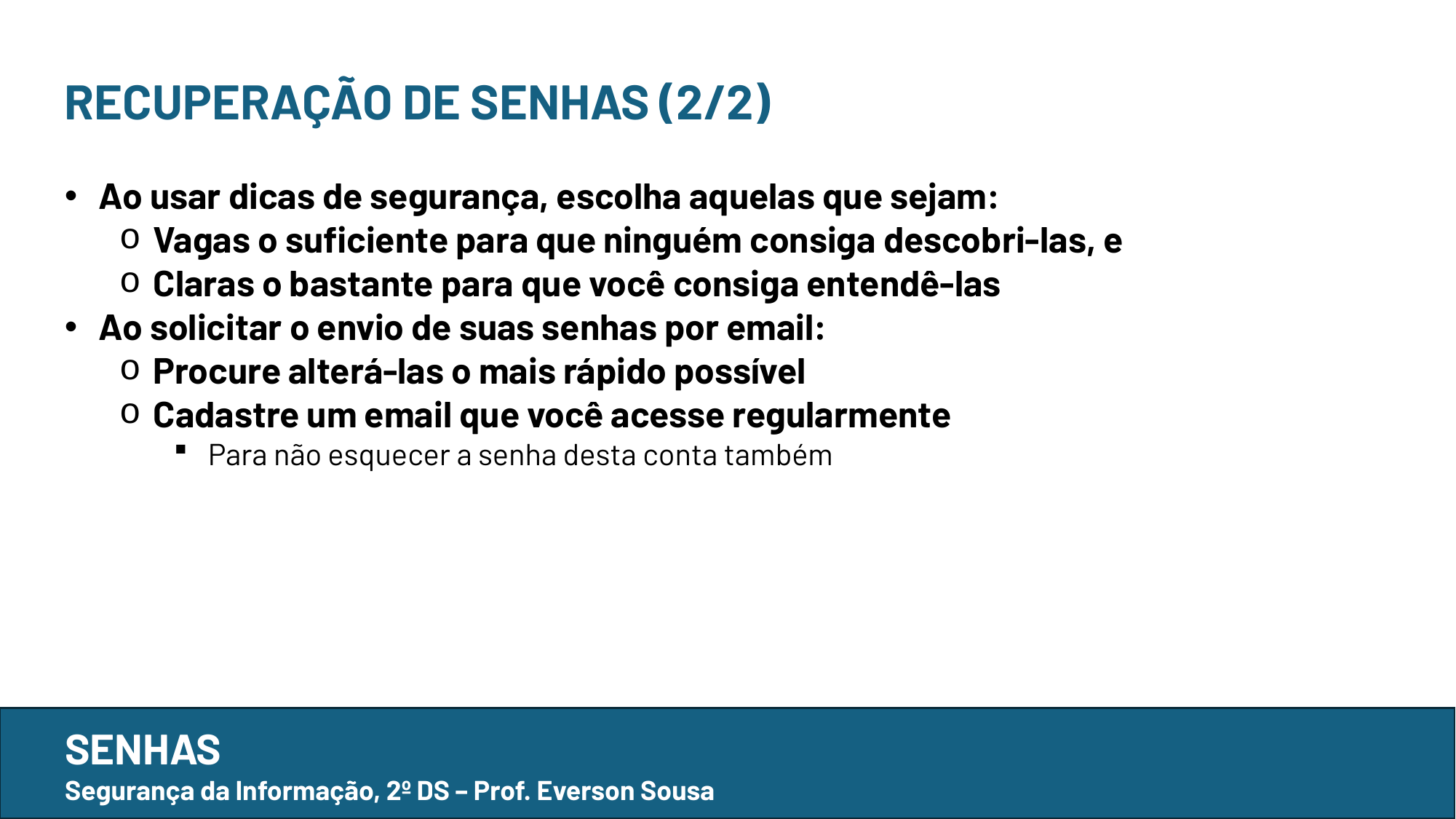

RECUPERAÇÃO DE SENHAS (2/2)

Ao usar dicas de segurança, escolha aquelas que sejam:
Vagas o suficiente para que ninguém consiga descobri-las, e
Claras o bastante para que você consiga entendê-las
Ao solicitar o envio de suas senhas por email:
Procure alterá-las o mais rápido possível
Cadastre um email que você acesse regularmente
Para não esquecer a senha desta conta também

SENHAS
Segurança da Informação, 2º DS – Prof. Everson Sousa